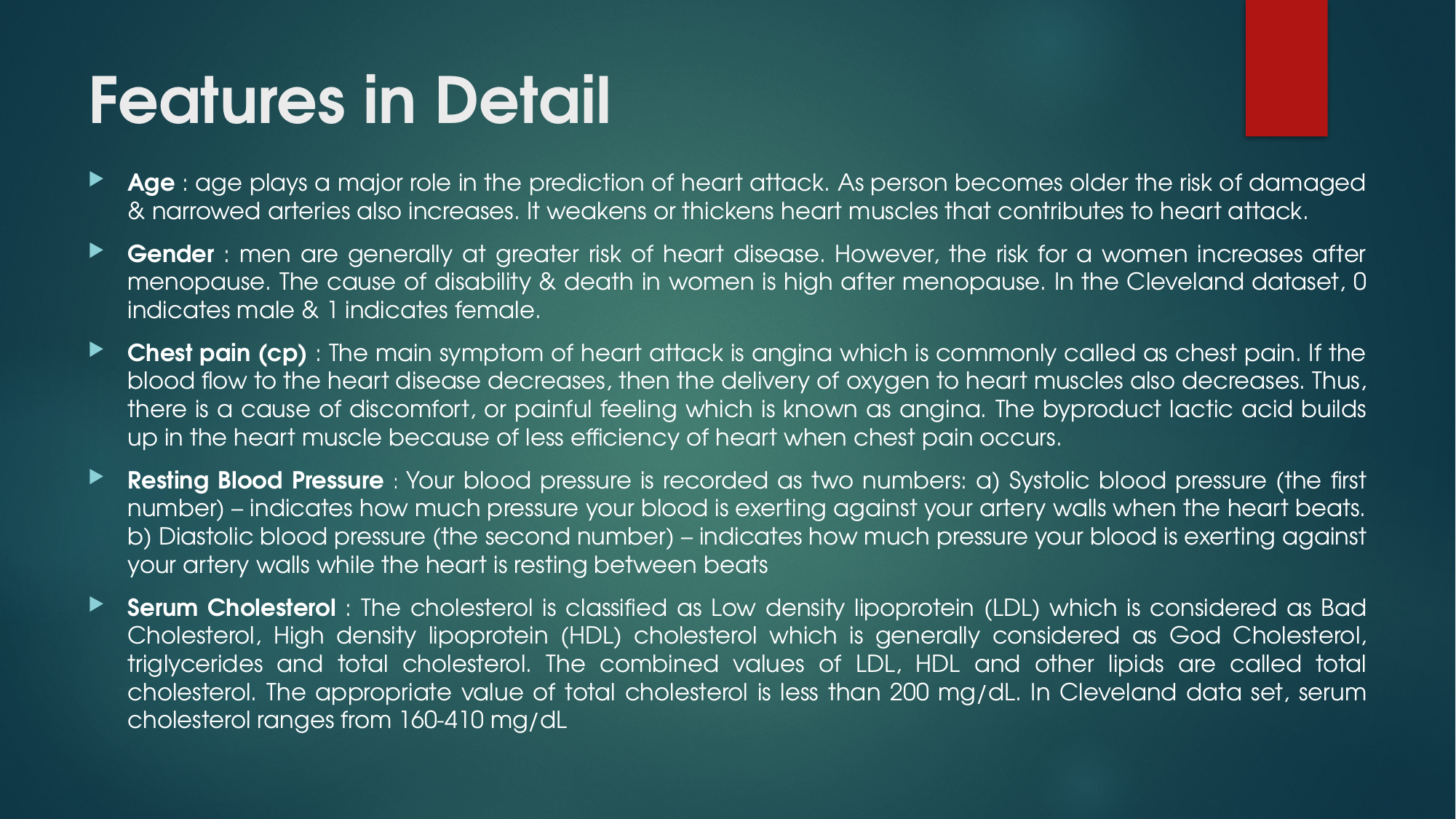

# Features in Detail
Age : age plays a major role in the prediction of heart attack. As person becomes older the risk of damaged & narrowed arteries also increases. It weakens or thickens heart muscles that contributes to heart attack.
Gender : men are generally at greater risk of heart disease. However, the risk for a women increases after menopause. The cause of disability & death in women is high after menopause. In the Cleveland dataset, 0 indicates male & 1 indicates female.
Chest pain (cp) : The main symptom of heart attack is angina which is commonly called as chest pain. If the blood flow to the heart disease decreases, then the delivery of oxygen to heart muscles also decreases. Thus, there is a cause of discomfort, or painful feeling which is known as angina. The byproduct lactic acid builds up in the heart muscle because of less efficiency of heart when chest pain occurs.
Resting Blood Pressure : Your blood pressure is recorded as two numbers: a) Systolic blood pressure (the first number) – indicates how much pressure your blood is exerting against your artery walls when the heart beats. b) Diastolic blood pressure (the second number) – indicates how much pressure your blood is exerting against your artery walls while the heart is resting between beats
Serum Cholesterol : The cholesterol is classified as Low density lipoprotein (LDL) which is considered as Bad Cholesterol, High density lipoprotein (HDL) cholesterol which is generally considered as God Cholesterol, triglycerides and total cholesterol. The combined values of LDL, HDL and other lipids are called total cholesterol. The appropriate value of total cholesterol is less than 200 mg/dL. In Cleveland data set, serum cholesterol ranges from 160-410 mg/dL